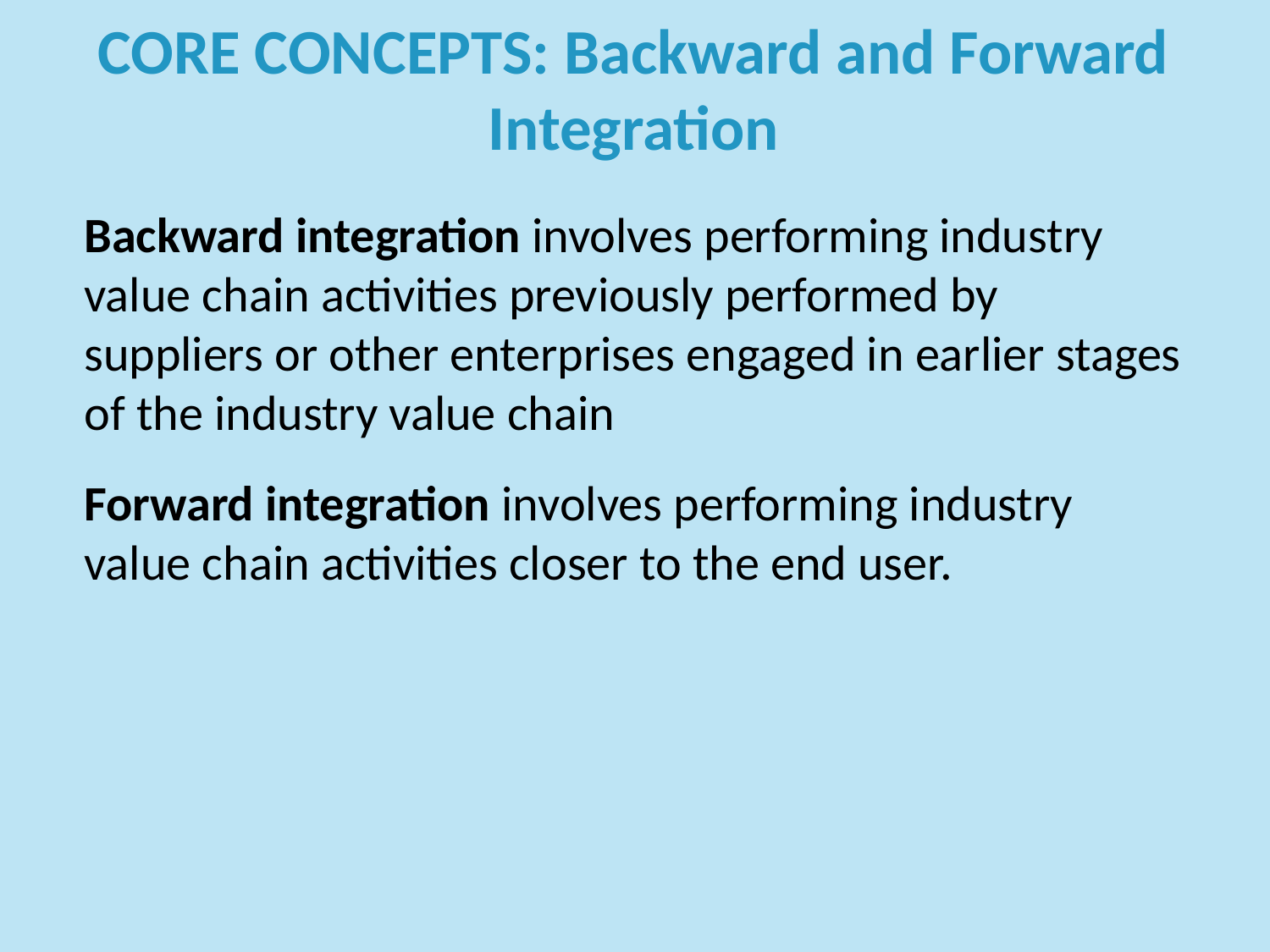

# CORE CONCEPTS: Backward and Forward Integration
Backward integration involves performing industry value chain activities previously performed by suppliers or other enterprises engaged in earlier stages of the industry value chain
Forward integration involves performing industry value chain activities closer to the end user.